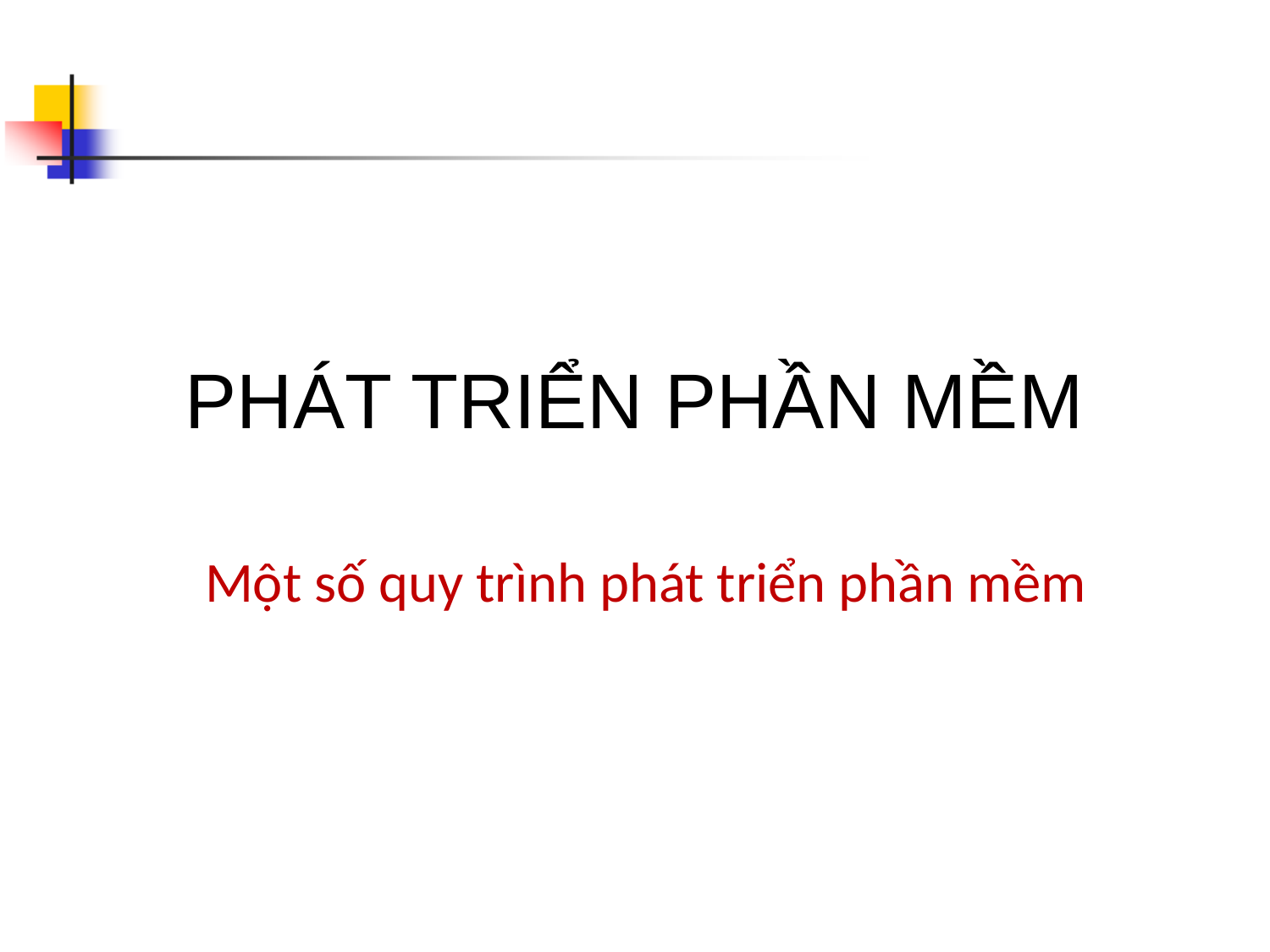

# PHÁT TRIỂN PHẦN MỀM
Một số quy trình phát triển phần mềm